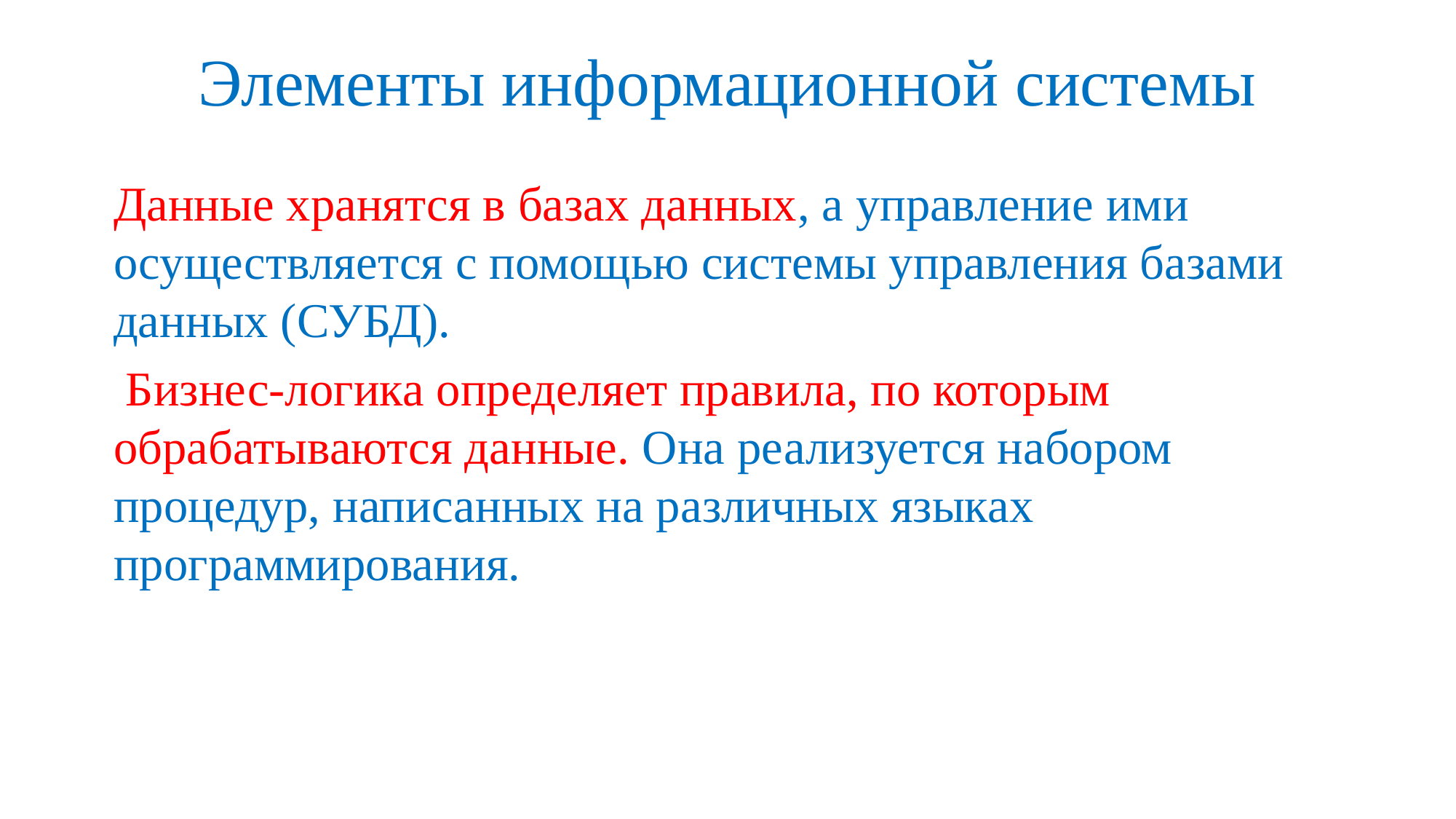

# Элементы информационной системы
Данные хранятся в базах данных, а управление ими осуществляется с помощью системы управления базами данных (СУБД).
 Бизнес-логика определяет правила, по которым обрабатываются данные. Она реализуется набором процедур, написанных на различных языках программирования.